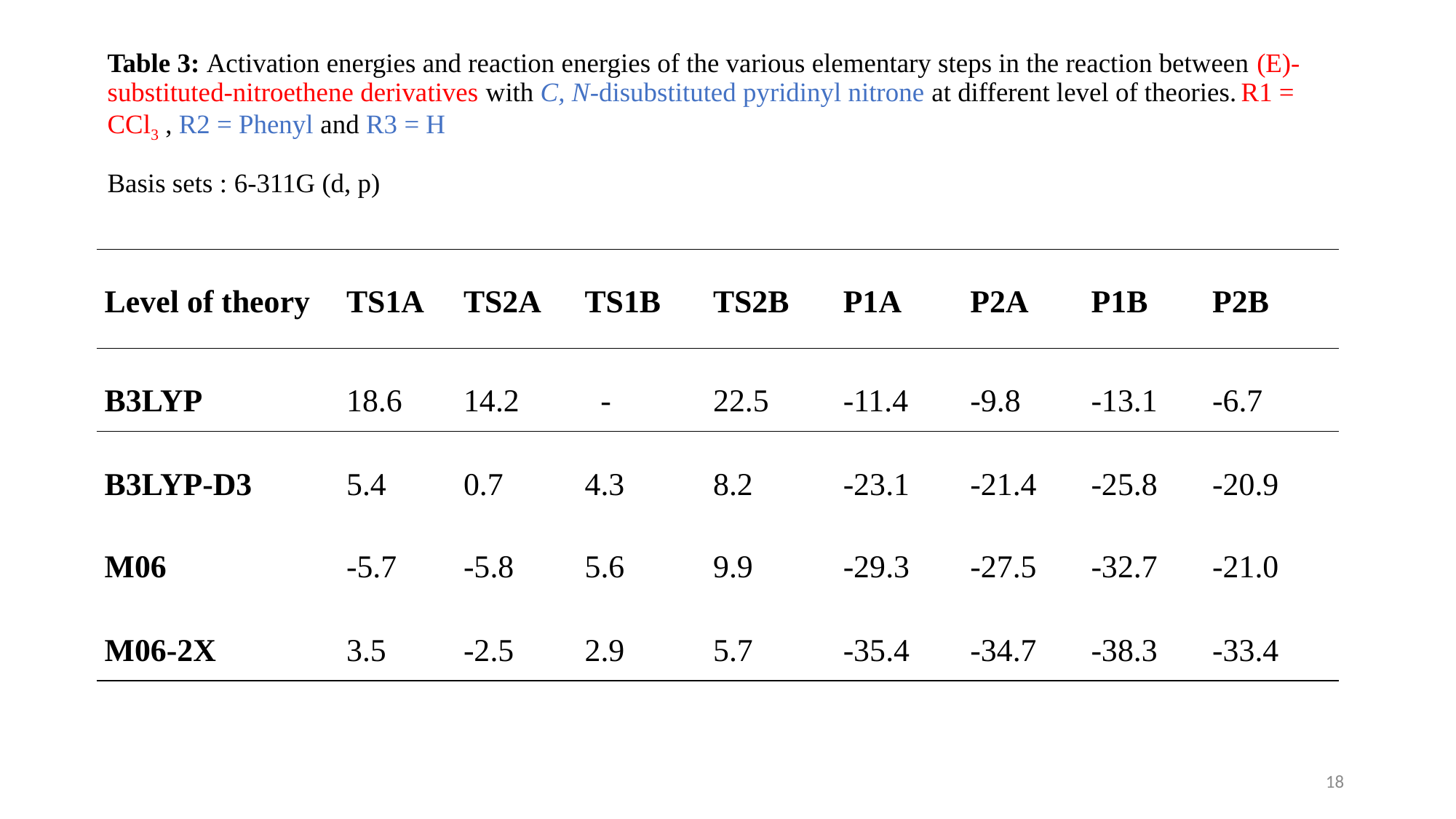

# Table 3: Activation energies and reaction energies of the various elementary steps in the reaction between (E)-substituted-nitroethene derivatives with C, N-disubstituted pyridinyl nitrone at different level of theories. R1 = CCl3 , R2 = Phenyl and R3 = H Basis sets : 6-311G (d, p)
| Level of theory | TS1A | TS2A | TS1B | TS2B | P1A | P2A | P1B | P2B |
| --- | --- | --- | --- | --- | --- | --- | --- | --- |
| B3LYP | 18.6 | 14.2 | - | 22.5 | -11.4 | -9.8 | -13.1 | -6.7 |
| B3LYP-D3 | 5.4 | 0.7 | 4.3 | 8.2 | -23.1 | -21.4 | -25.8 | -20.9 |
| M06 | -5.7 | -5.8 | 5.6 | 9.9 | -29.3 | -27.5 | -32.7 | -21.0 |
| M06-2X | 3.5 | -2.5 | 2.9 | 5.7 | -35.4 | -34.7 | -38.3 | -33.4 |
18